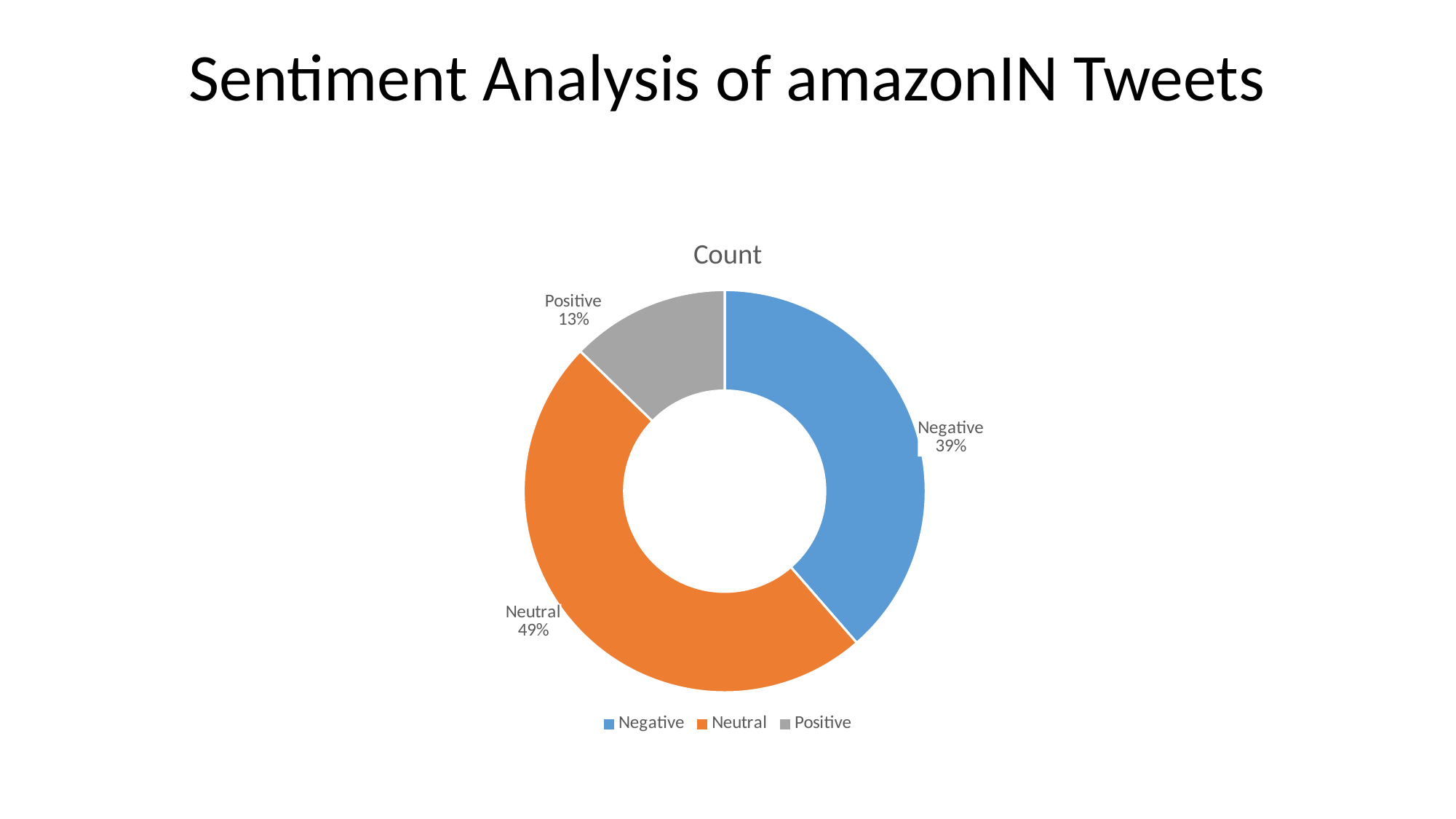

# Sentiment Analysis of amazonIN Tweets

### Chart:

| Category | Count |
|---|---|
| Negative | 1150.0 |
| Neutral | 1450.0 |
| Positive | 380.0 |